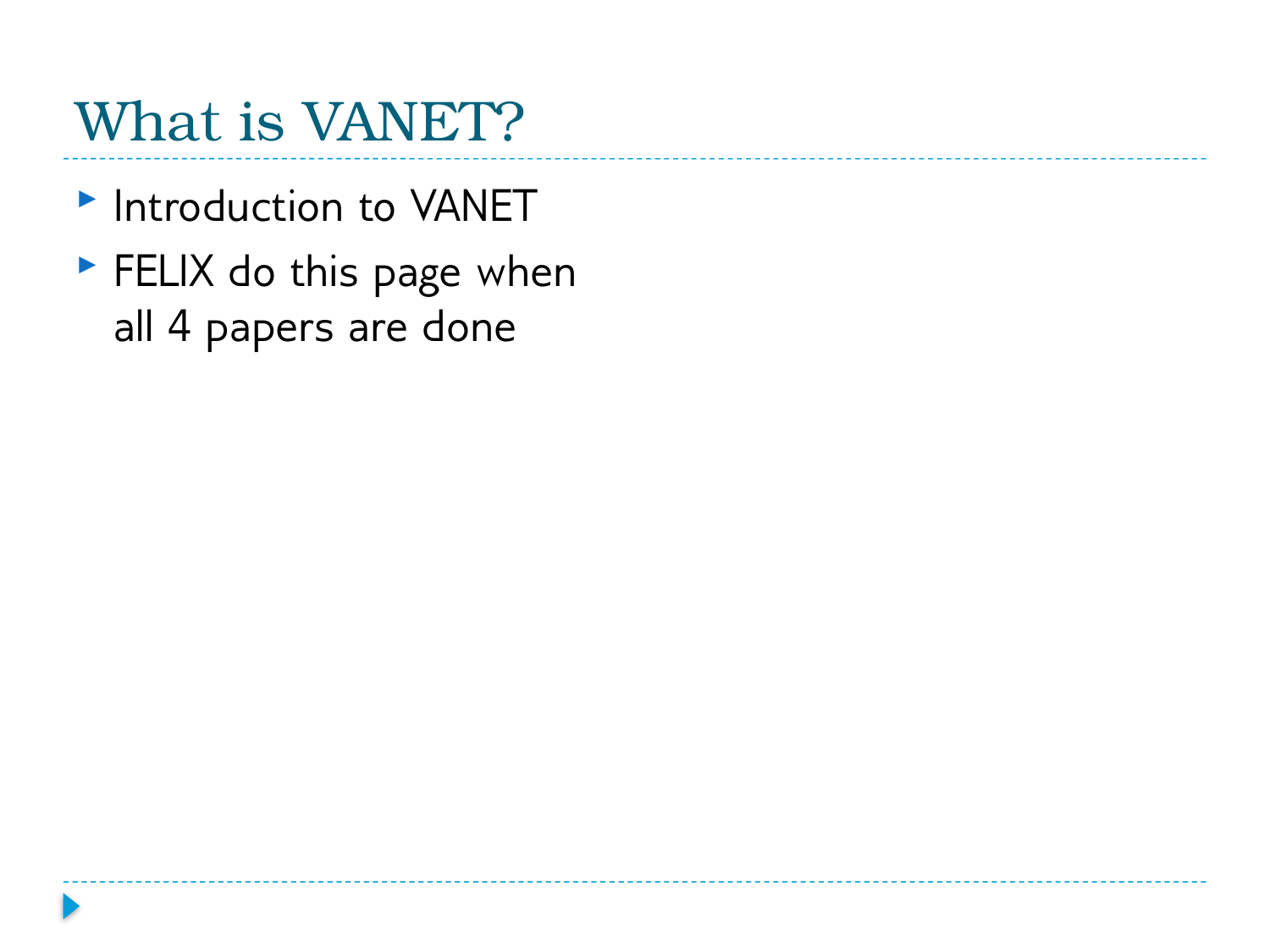

# What is VANET?

Introduction to VANET
FELIX do this page when all 4 papers are done